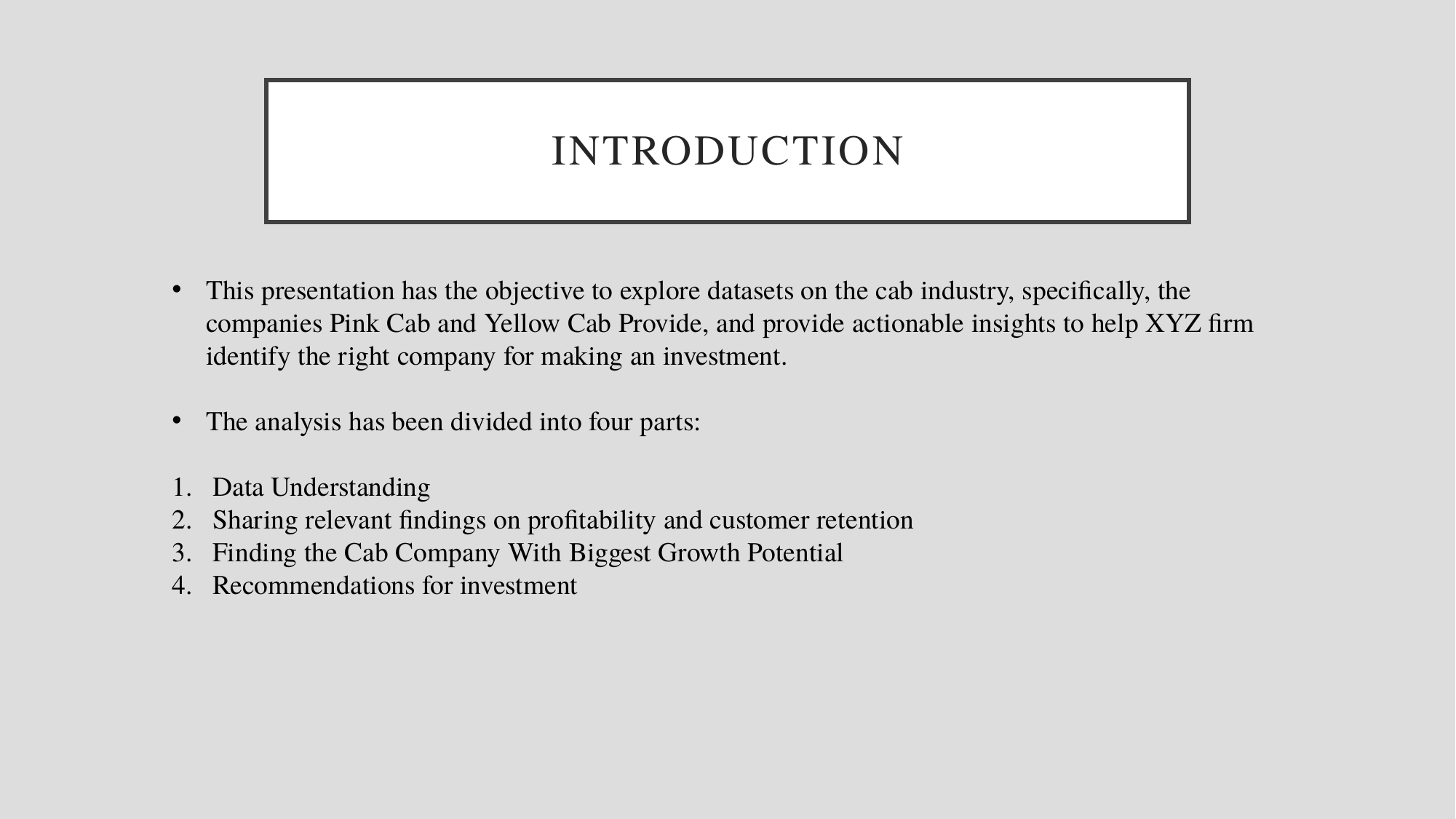

# Introduction
This presentation has the objective to explore datasets on the cab industry, specifically, the companies Pink Cab and Yellow Cab Provide, and provide actionable insights to help XYZ firm identify the right company for making an investment.

The analysis has been divided into four parts:

Data Understanding
Sharing relevant findings on profitability and customer retention
Finding the Cab Company With Biggest Growth Potential
Recommendations for investment